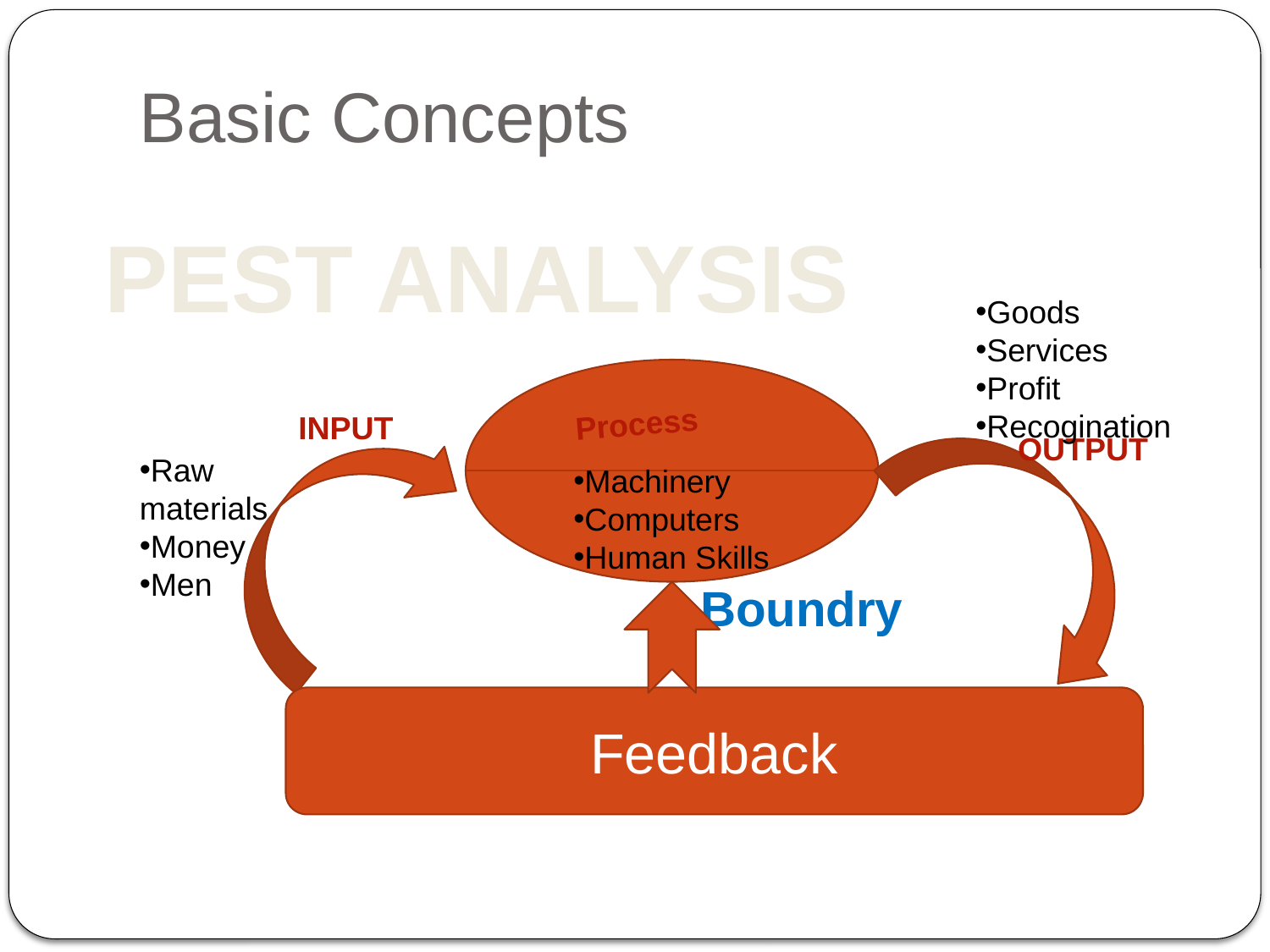

# Basic Concepts

PEST ANALYSIS
Goods
Services
Profit
Recogination

Process

INPUT
OUTPUT
Raw materials
Money
Men
Machinery
Computers
Human Skills

Boundry

Feedback